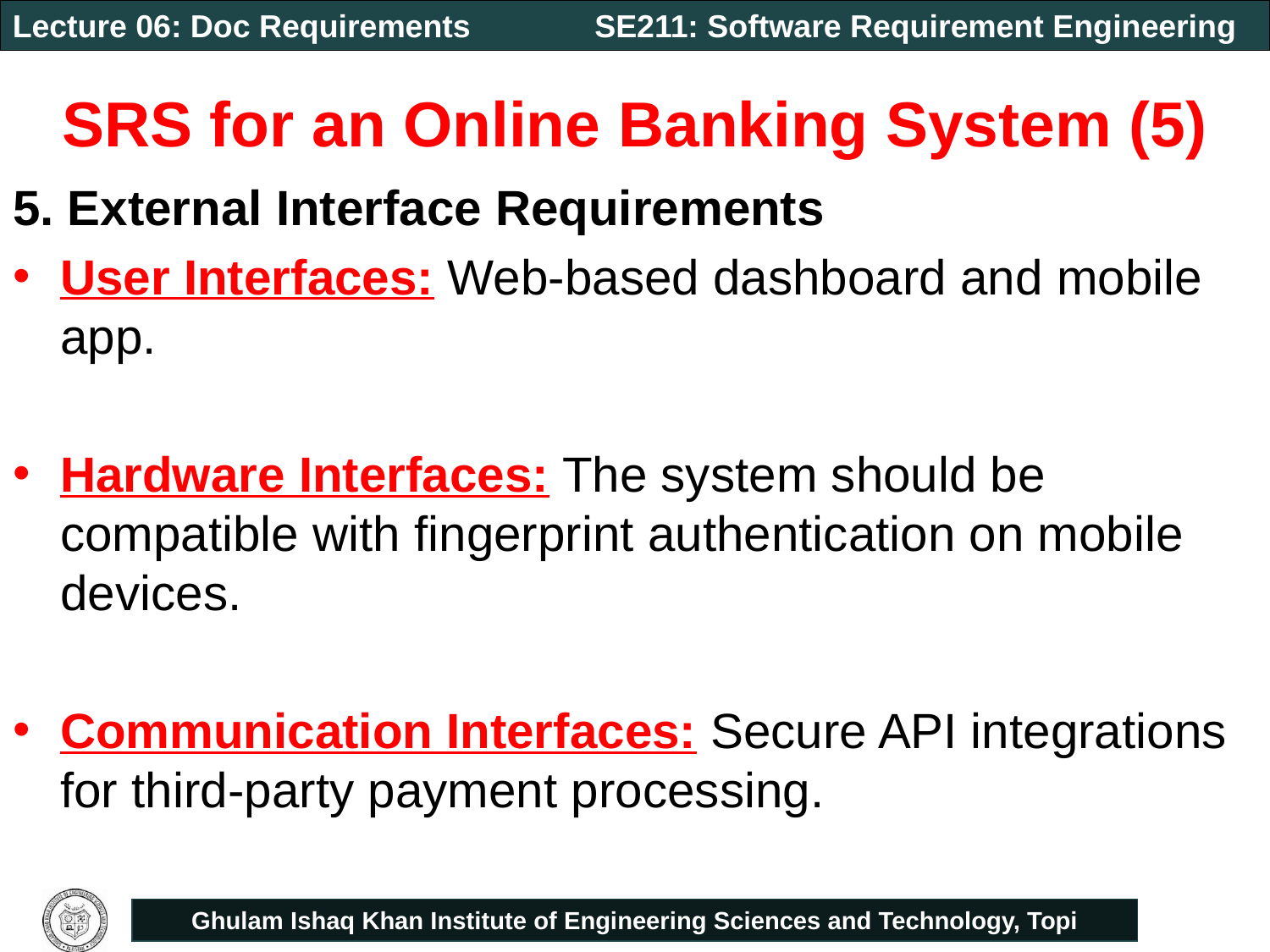

# SRS for an Online Banking System (5)
5. External Interface Requirements
User Interfaces: Web-based dashboard and mobile app.

Hardware Interfaces: The system should be compatible with fingerprint authentication on mobile devices.

Communication Interfaces: Secure API integrations for third-party payment processing.